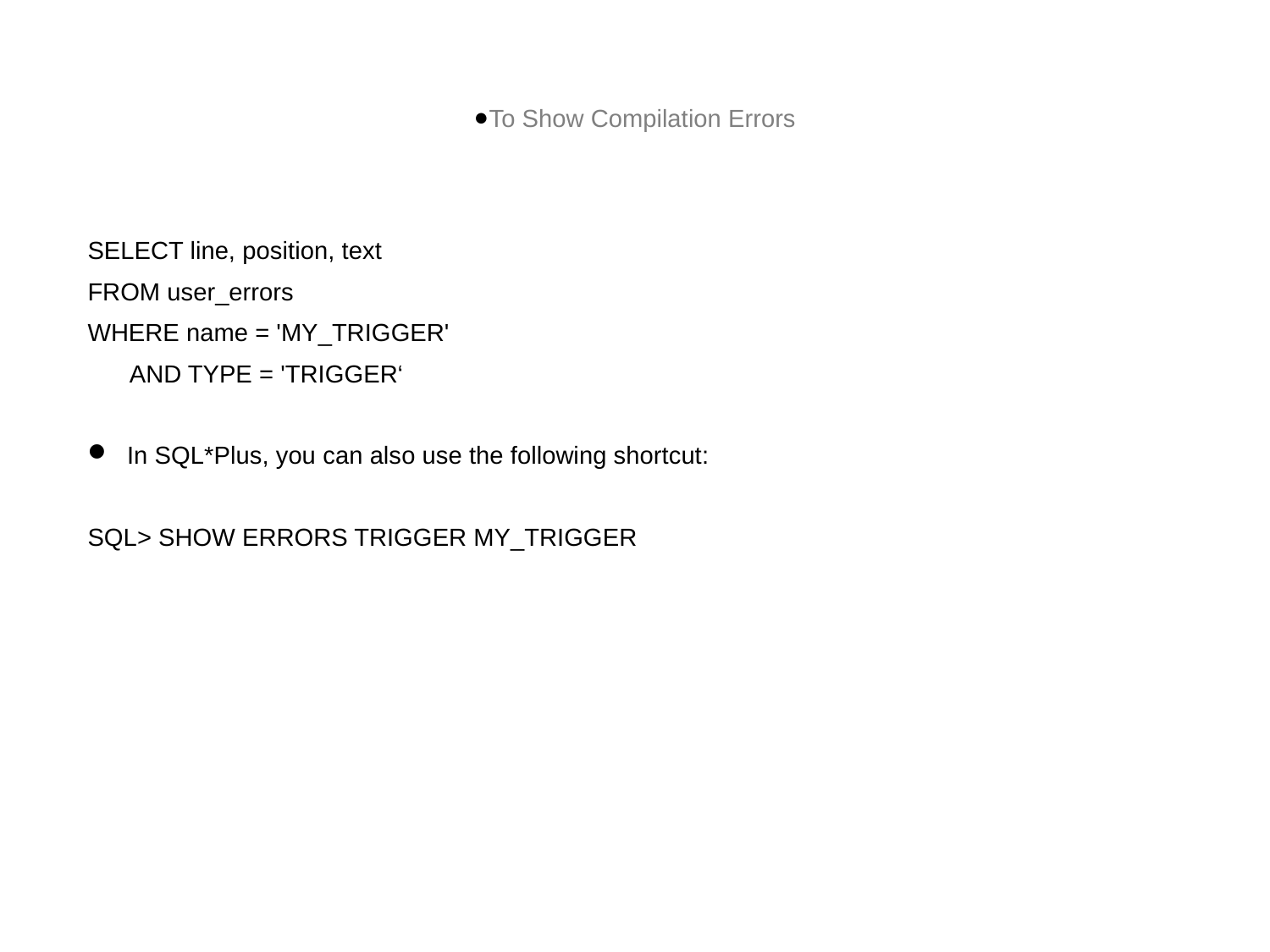

# To Show Compilation Errors
SELECT line, position, text
FROM user_errors
WHERE name = 'MY_TRIGGER'
      AND TYPE = 'TRIGGER‘

In SQL*Plus, you can also use the following shortcut:

SQL> SHOW ERRORS TRIGGER MY_TRIGGER